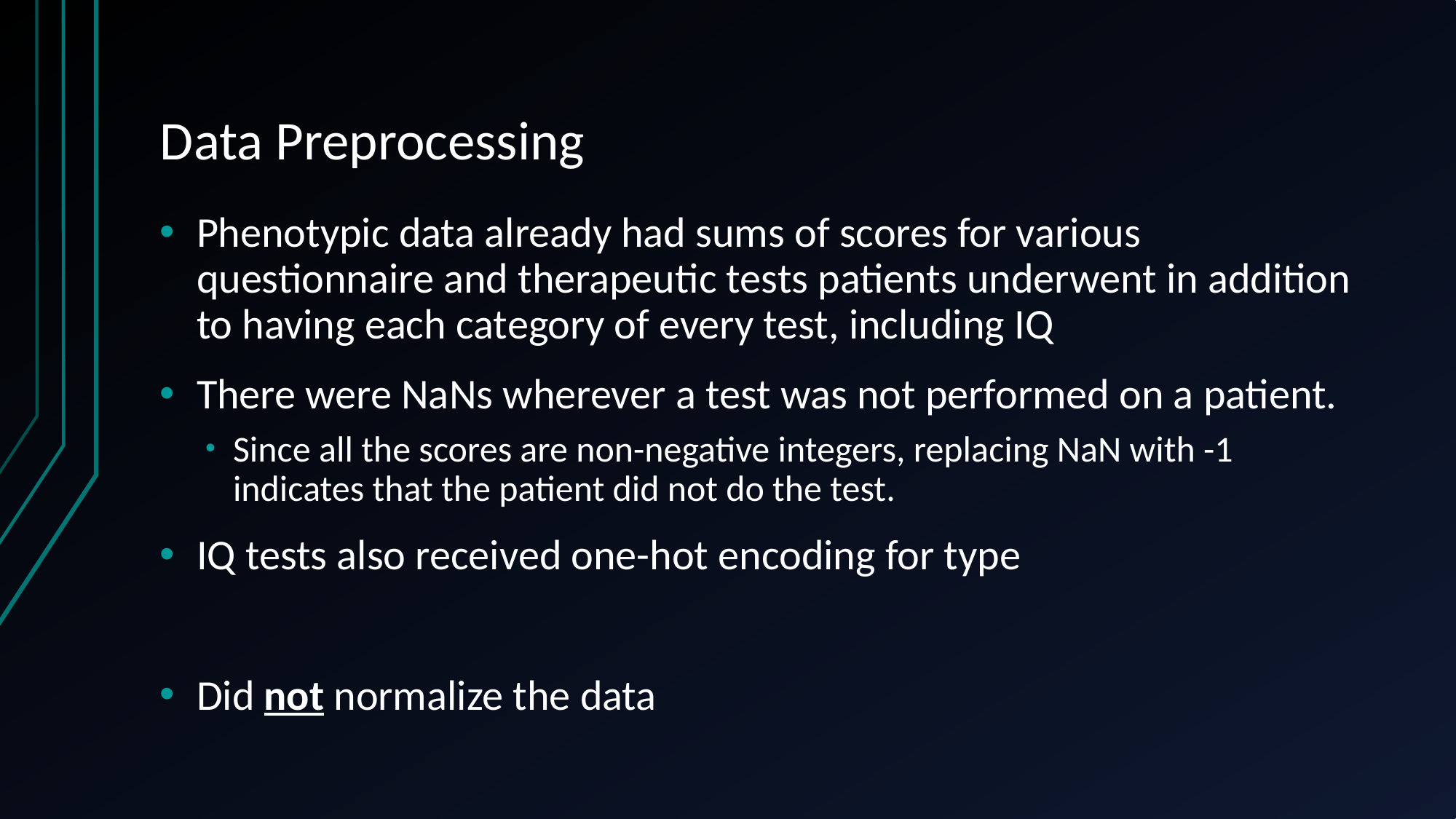

# Data Preprocessing
Phenotypic data already had sums of scores for various questionnaire and therapeutic tests patients underwent in addition to having each category of every test, including IQ
There were NaNs wherever a test was not performed on a patient.
Since all the scores are non-negative integers, replacing NaN with -1 indicates that the patient did not do the test.
IQ tests also received one-hot encoding for type

Did not normalize the data